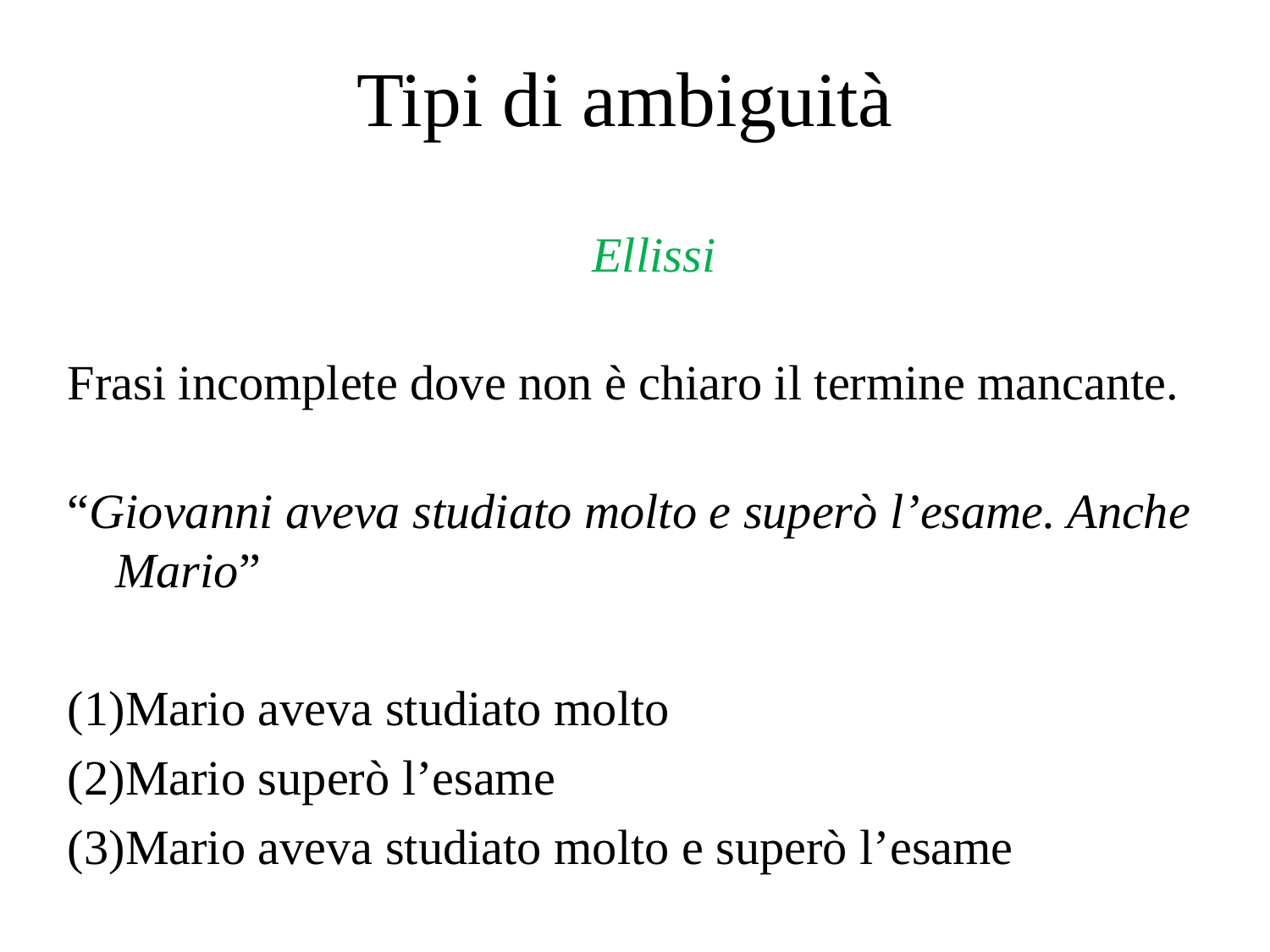

# Tipi di ambiguità
Ellissi

Frasi incomplete dove non è chiaro il termine mancante.

“Giovanni aveva studiato molto e superò l’esame. Anche Mario”

(1)Mario aveva studiato molto
(2)Mario superò l’esame
(3)Mario aveva studiato molto e superò l’esame